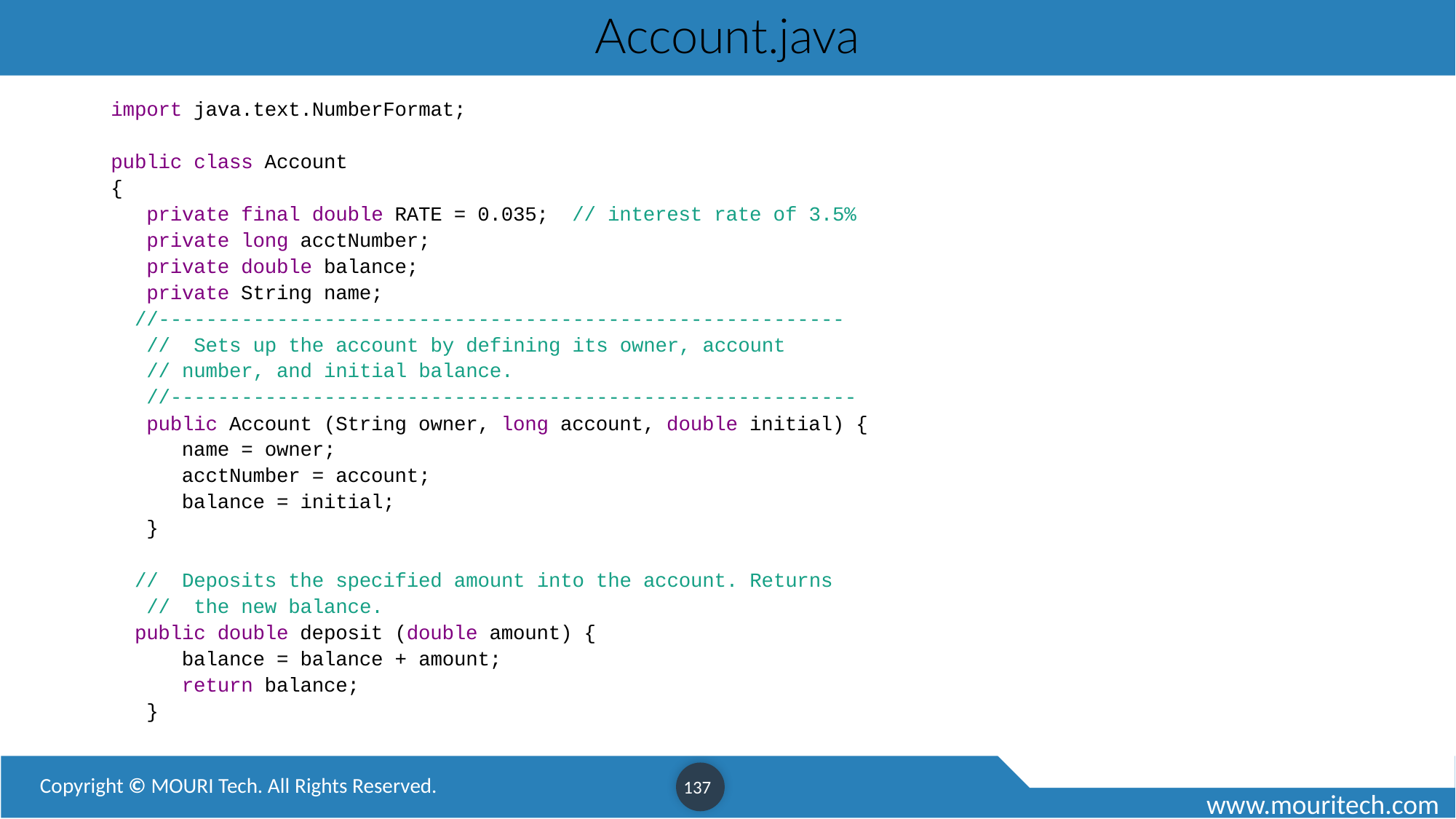

# Account.java
import java.text.NumberFormat;

public class Account
{
   private final double RATE = 0.035;  // interest rate of 3.5%
   private long acctNumber;
   private double balance;
   private String name;
  //----------------------------------------------------------
   //  Sets up the account by defining its owner, account
   // number, and initial balance.
   //----------------------------------------------------------
   public Account (String owner, long account, double initial) {
      name = owner;
      acctNumber = account;
      balance = initial;
   }

  //  Deposits the specified amount into the account. Returns
   //  the new balance.
  public double deposit (double amount) {
      balance = balance + amount;
      return balance;
   }
137